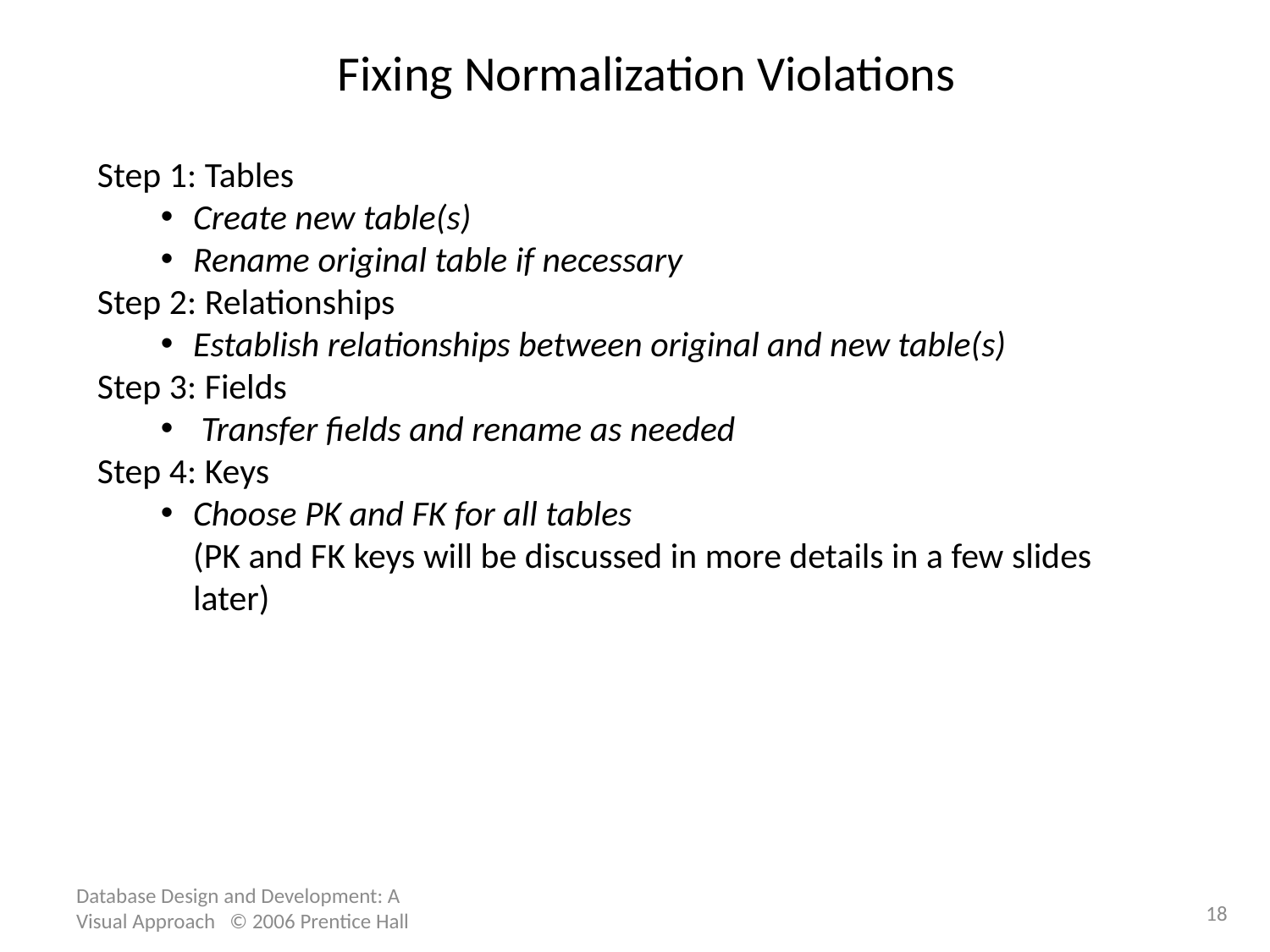

# Fixing Normalization Violations
Step 1: Tables
Create new table(s)
Rename original table if necessary
Step 2: Relationships
Establish relationships between original and new table(s)
Step 3: Fields
 Transfer fields and rename as needed
Step 4: Keys
Choose PK and FK for all tables
(PK and FK keys will be discussed in more details in a few slides later)

Database Design and Development: A Visual Approach   © 2006 Prentice Hall
18